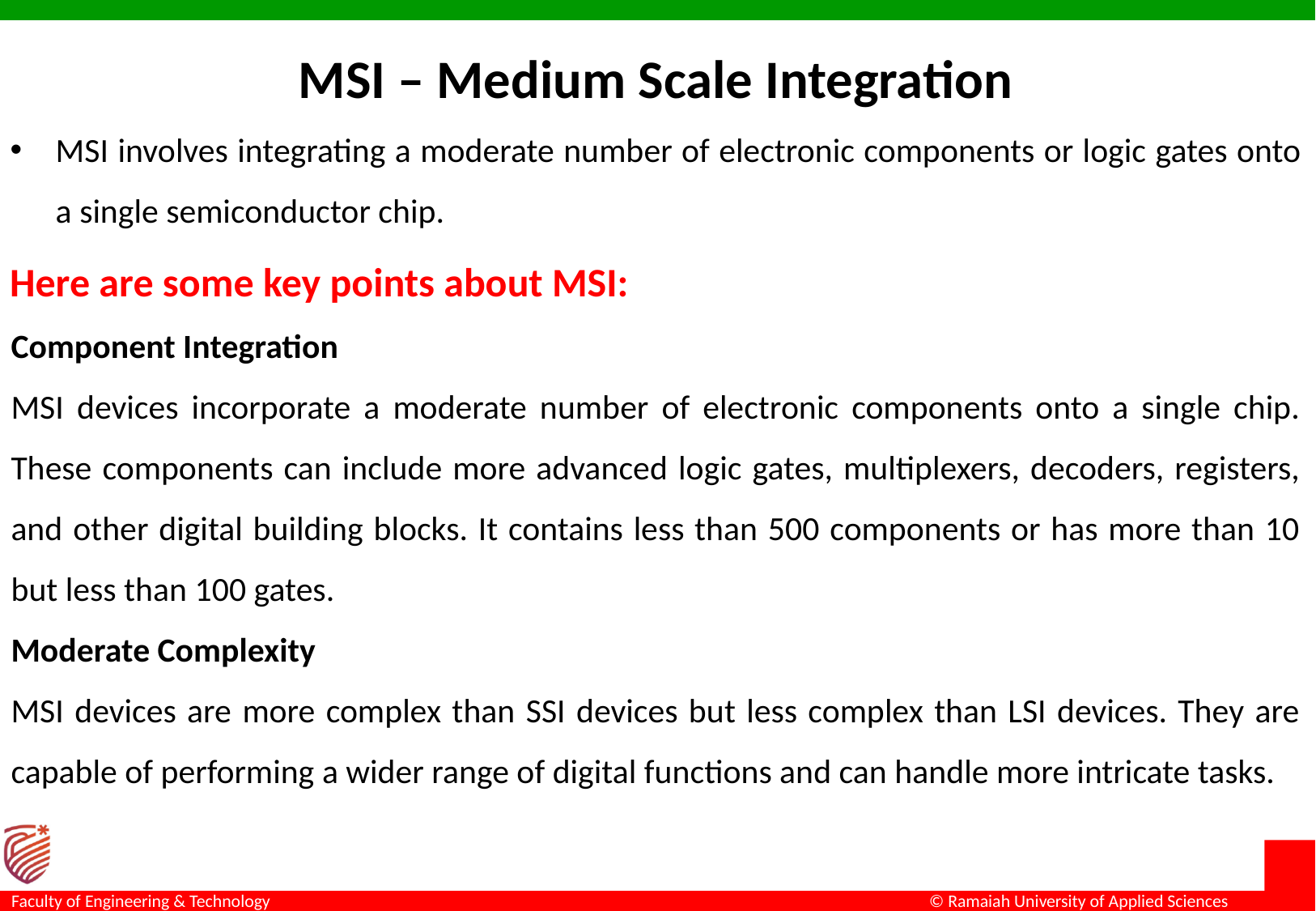

# MSI – Medium Scale Integration
MSI involves integrating a moderate number of electronic components or logic gates onto a single semiconductor chip.
Here are some key points about MSI:
Component Integration
MSI devices incorporate a moderate number of electronic components onto a single chip. These components can include more advanced logic gates, multiplexers, decoders, registers, and other digital building blocks. It contains less than 500 components or has more than 10 but less than 100 gates.
Moderate Complexity
MSI devices are more complex than SSI devices but less complex than LSI devices. They are capable of performing a wider range of digital functions and can handle more intricate tasks.